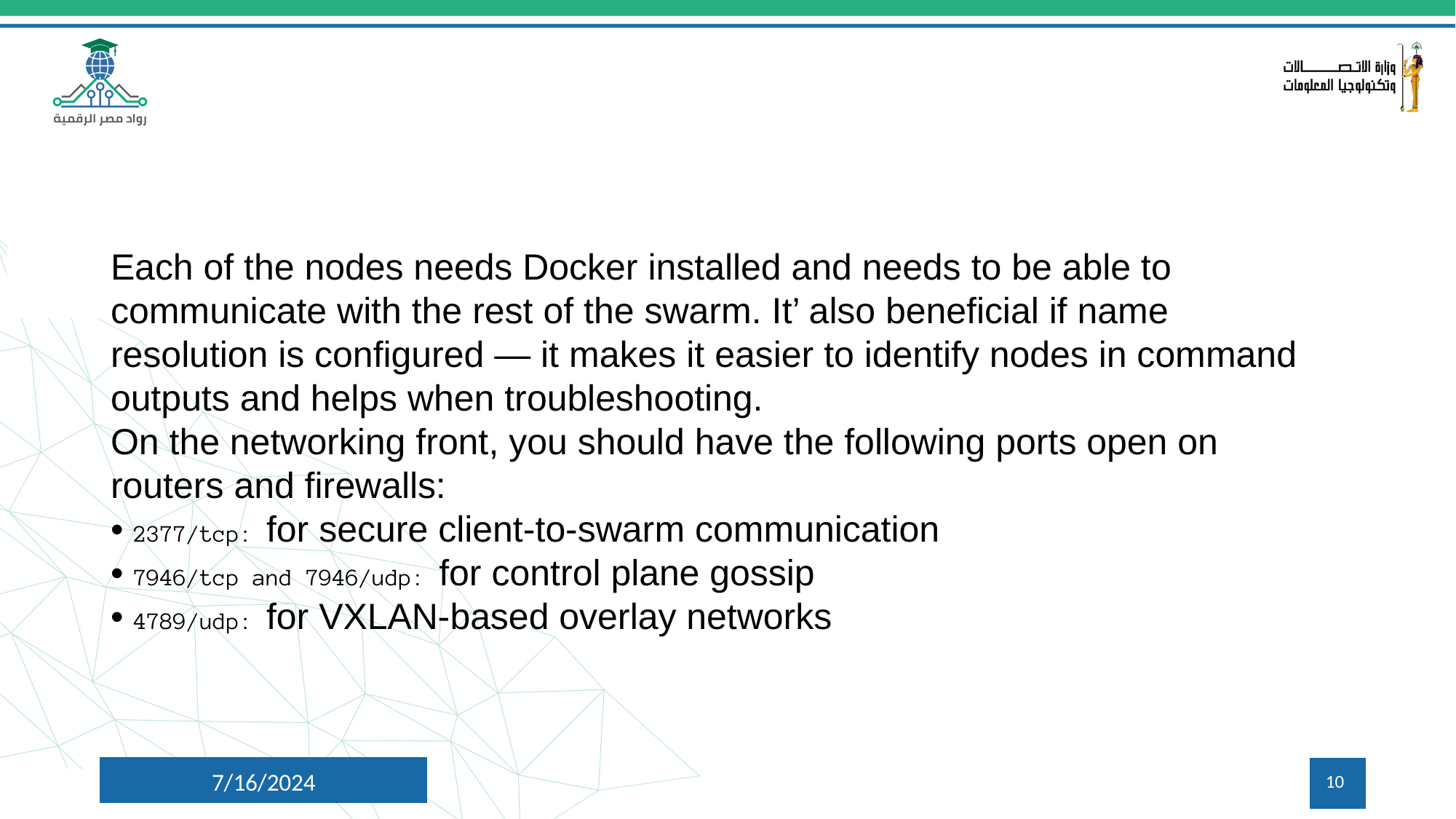

Each of the nodes needs Docker installed and needs to be able to communicate with the rest of the swarm. It’ also beneficial if name resolution is configured — it makes it easier to identify nodes in command outputs and helps when troubleshooting.
On the networking front, you should have the following ports open on routers and firewalls:
• 2377/tcp: for secure client-to-swarm communication
• 7946/tcp and 7946/udp: for control plane gossip
• 4789/udp: for VXLAN-based overlay networks
7/16/2024

10